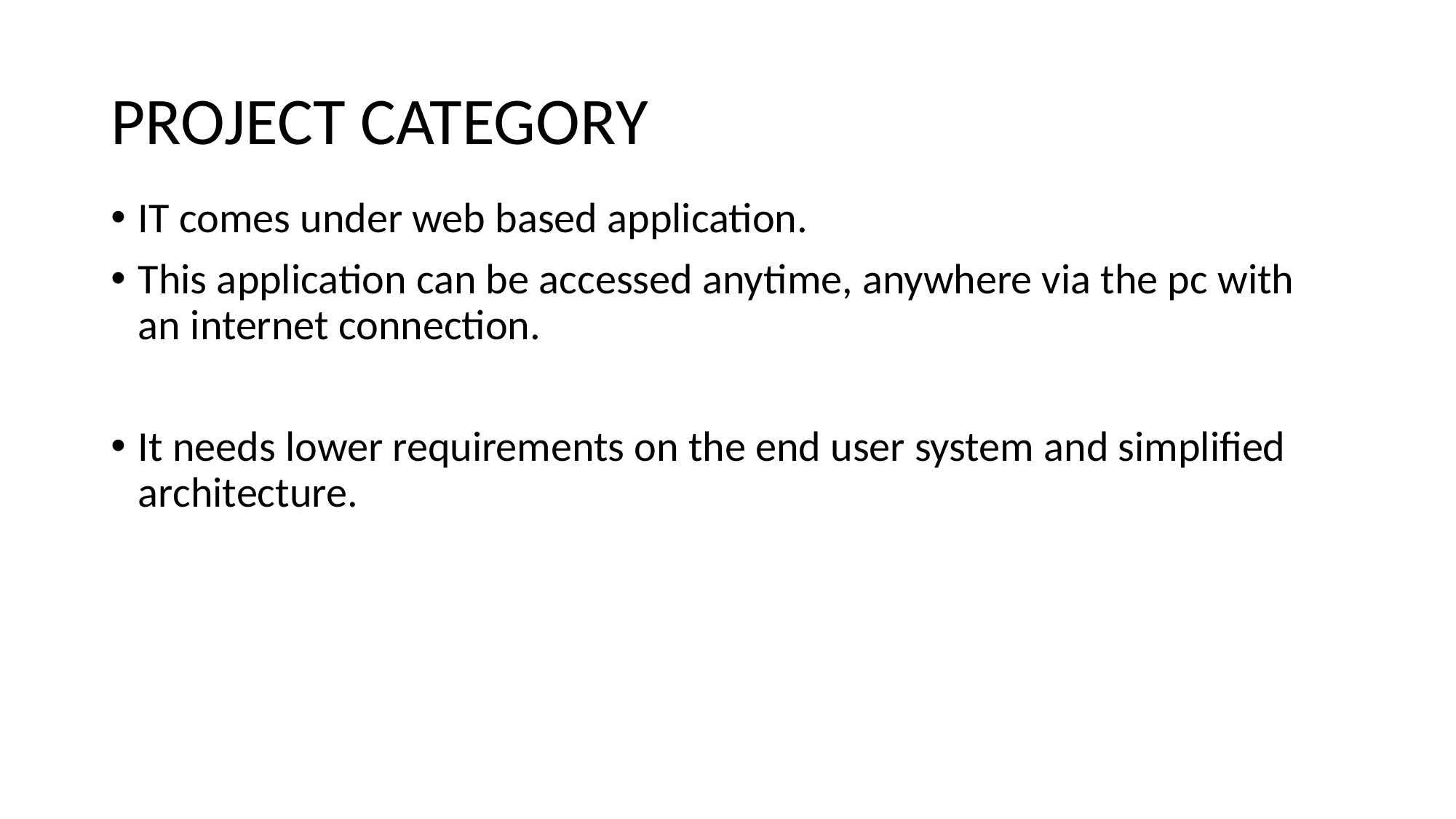

# PROJECT CATEGORY
IT comes under web based application.
This application can be accessed anytime, anywhere via the pc with an internet connection.

It needs lower requirements on the end user system and simplified architecture.